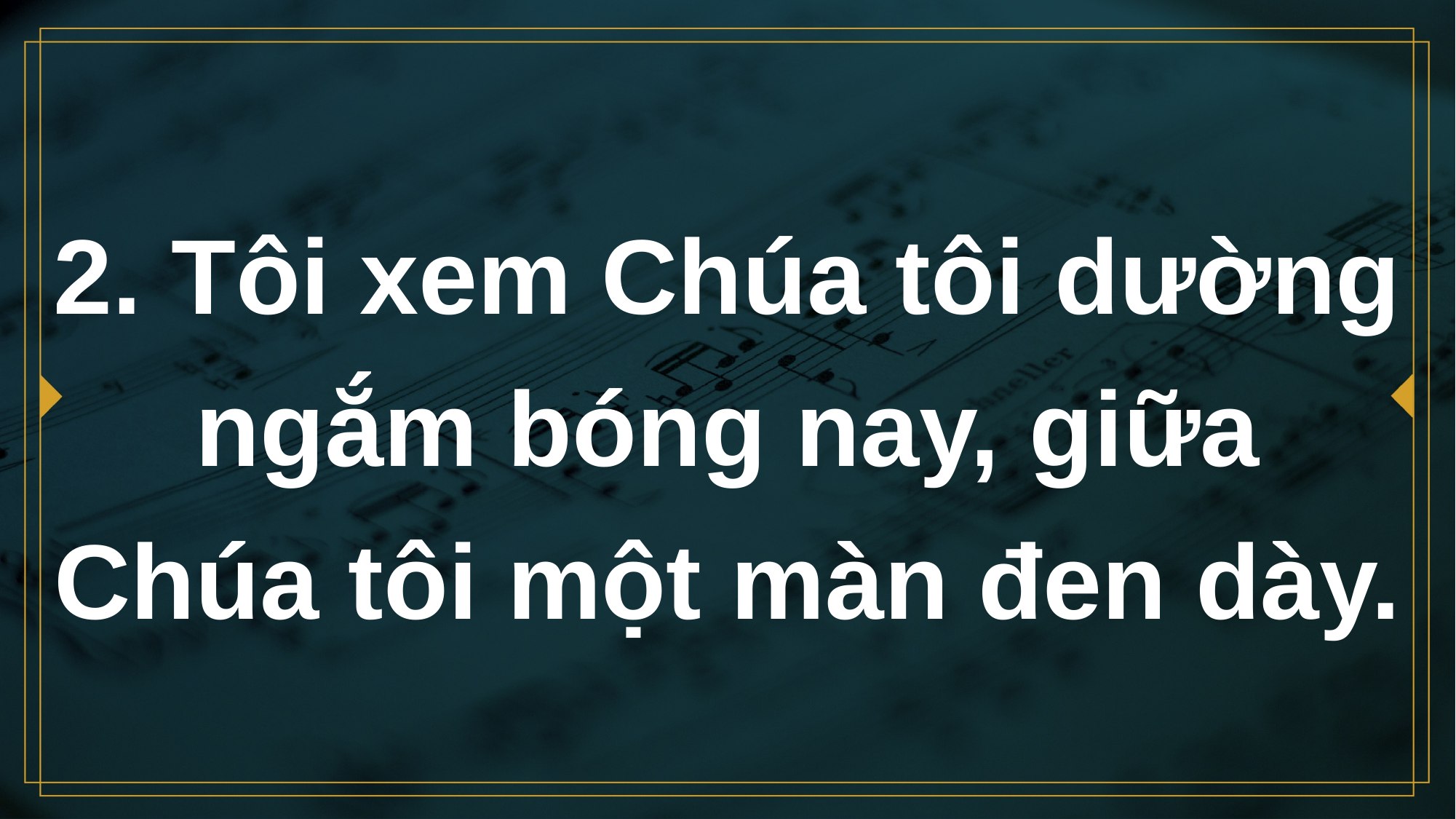

# 2. Tôi xem Chúa tôi dường ngắm bóng nay, giữa Chúa tôi một màn đen dày.